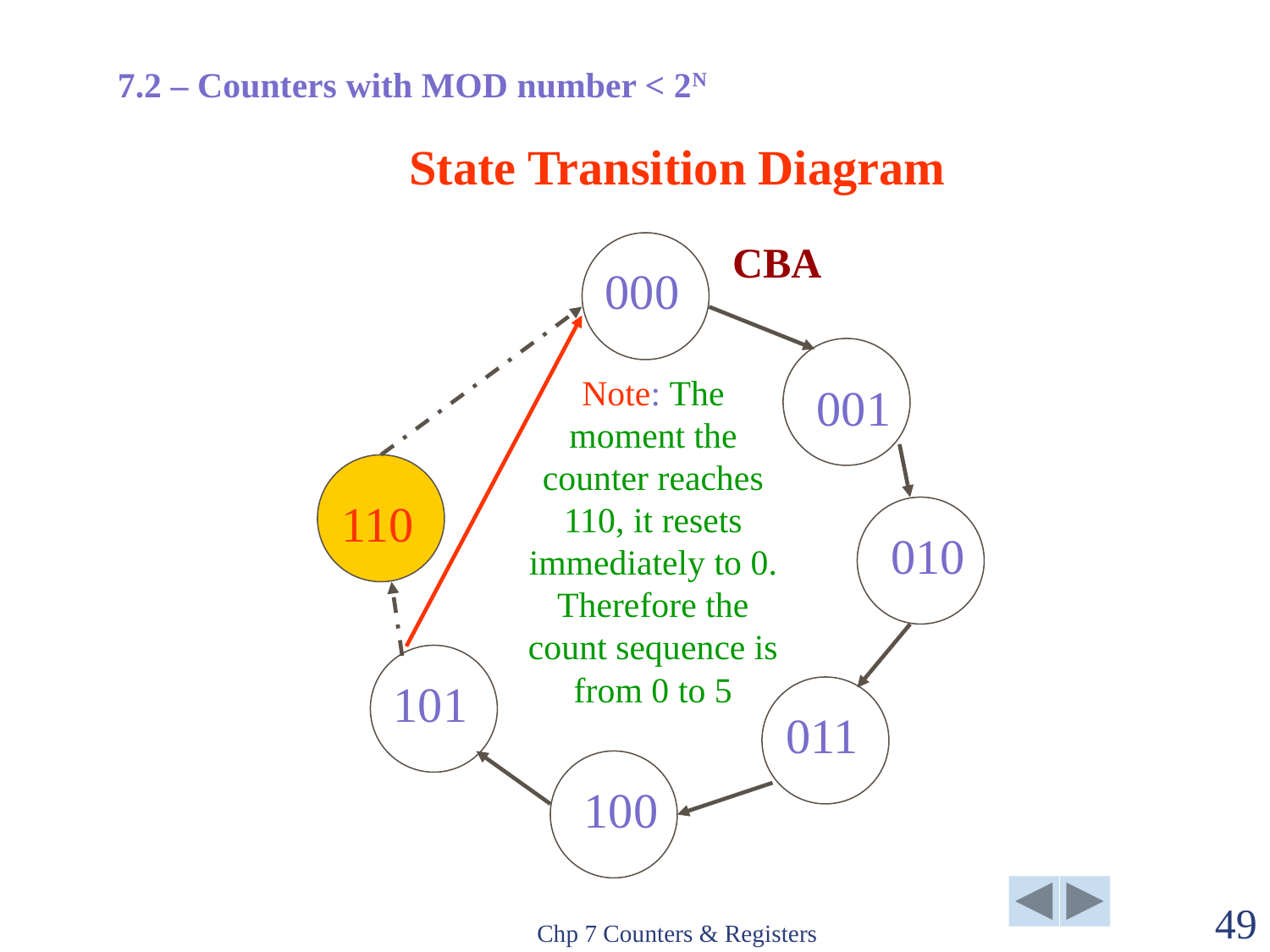

7.2 – Counters with MOD number < 2N
# State Transition Diagram
CBA

000

001
Note: The moment the counter reaches 110, it resets immediately to 0. Therefore the count sequence is from 0 to 5

110

010

101

011

100

Chp 7 Counters & Registers
49